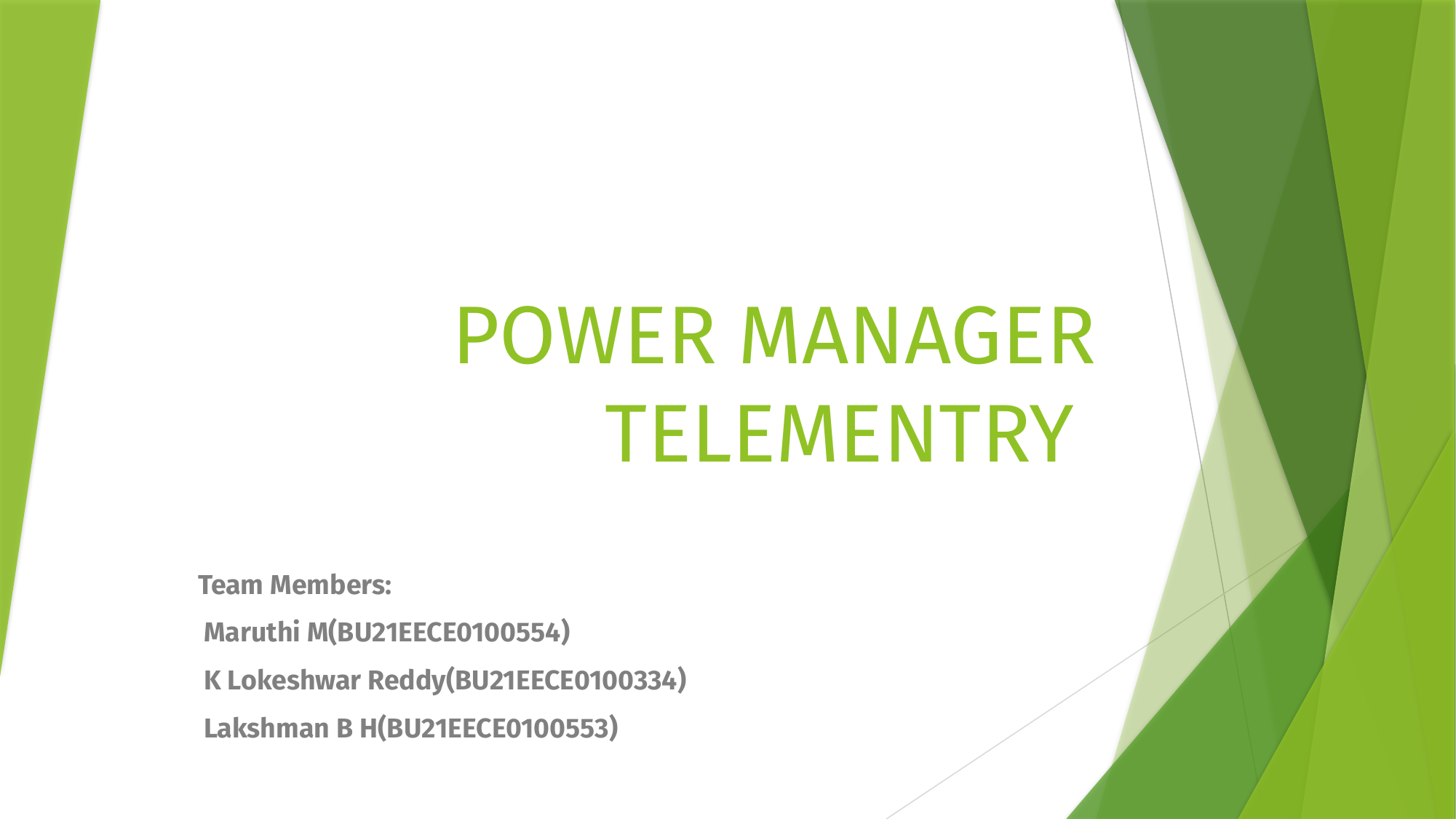

# POWER MANAGER TELEMENTRY
 Team Members:
  Maruthi M(BU21EECE0100554)
  K Lokeshwar Reddy(BU21EECE0100334)
  Lakshman B H(BU21EECE0100553)